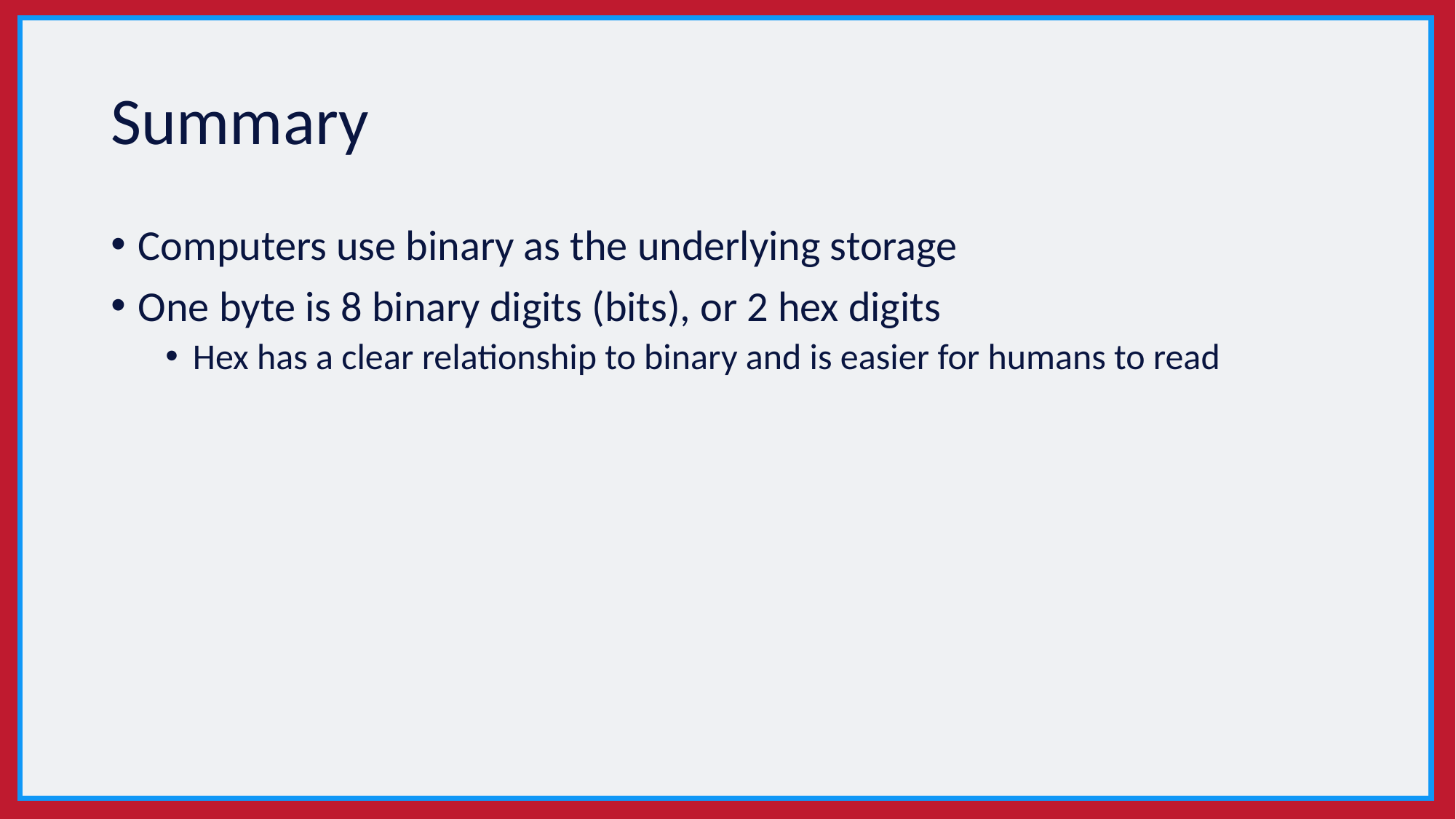

# Summary
Computers use binary as the underlying storage
One byte is 8 binary digits (bits), or 2 hex digits
Hex has a clear relationship to binary and is easier for humans to read